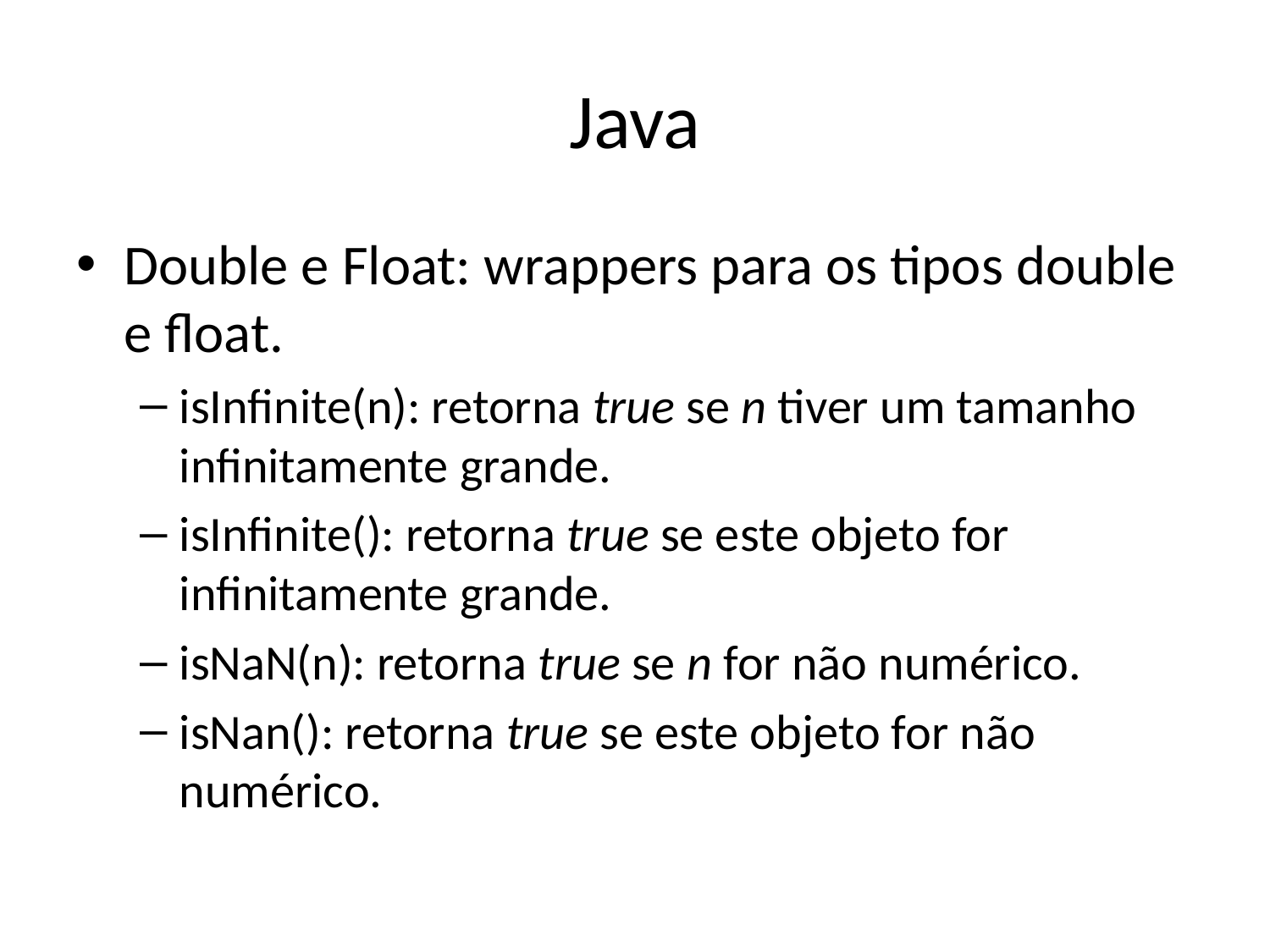

# Java
Double e Float: wrappers para os tipos double e float.
isInfinite(n): retorna true se n tiver um tamanho infinitamente grande.
isInfinite(): retorna true se este objeto for infinitamente grande.
isNaN(n): retorna true se n for não numérico.
isNan(): retorna true se este objeto for não numérico.